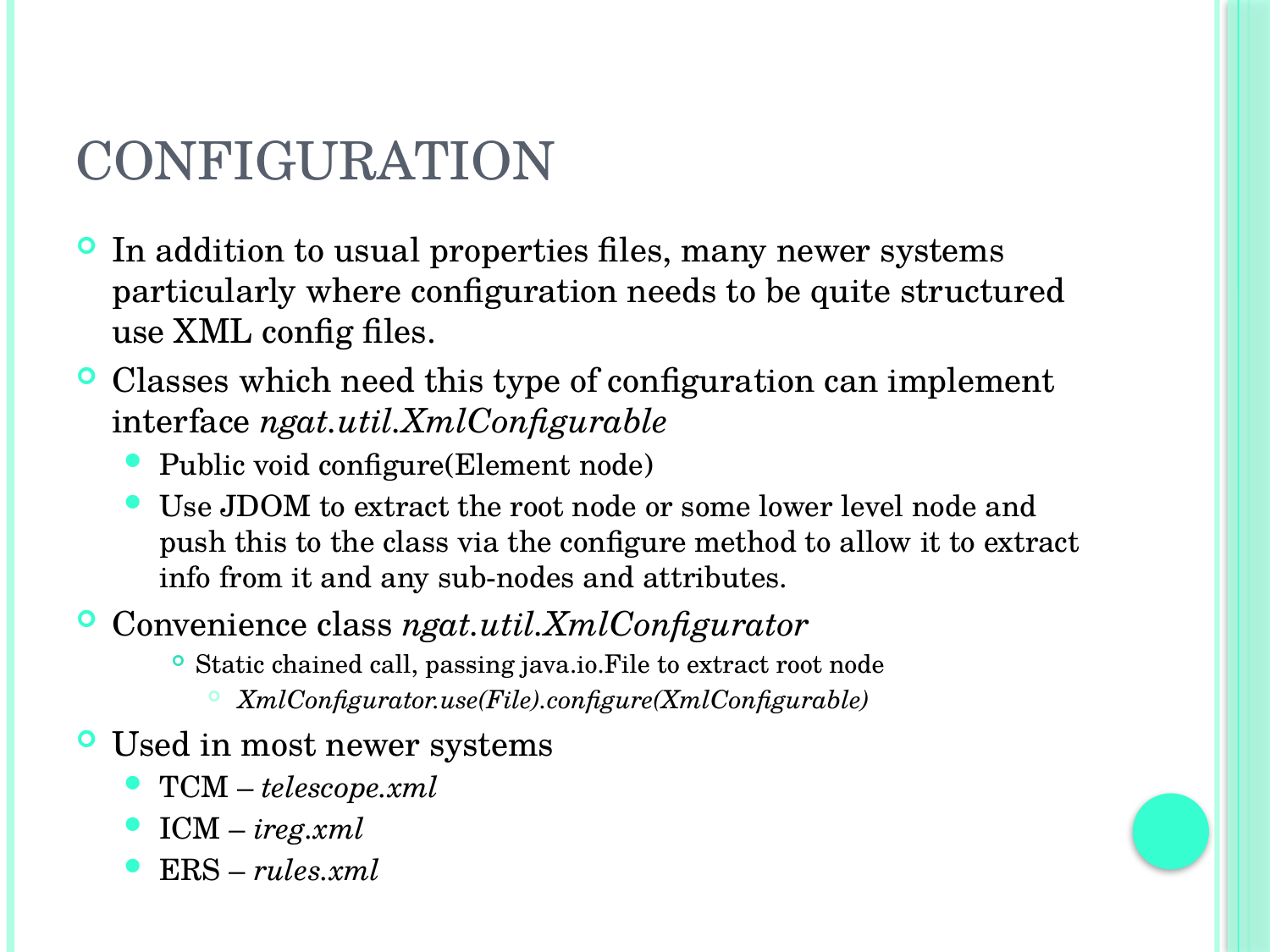

# Configuration
In addition to usual properties files, many newer systems particularly where configuration needs to be quite structured use XML config files.
Classes which need this type of configuration can implement interface ngat.util.XmlConfigurable
Public void configure(Element node)
Use JDOM to extract the root node or some lower level node and push this to the class via the configure method to allow it to extract info from it and any sub-nodes and attributes.
Convenience class ngat.util.XmlConfigurator
Static chained call, passing java.io.File to extract root node
 XmlConfigurator.use(File).configure(XmlConfigurable)
Used in most newer systems
TCM – telescope.xml
ICM – ireg.xml
ERS – rules.xml